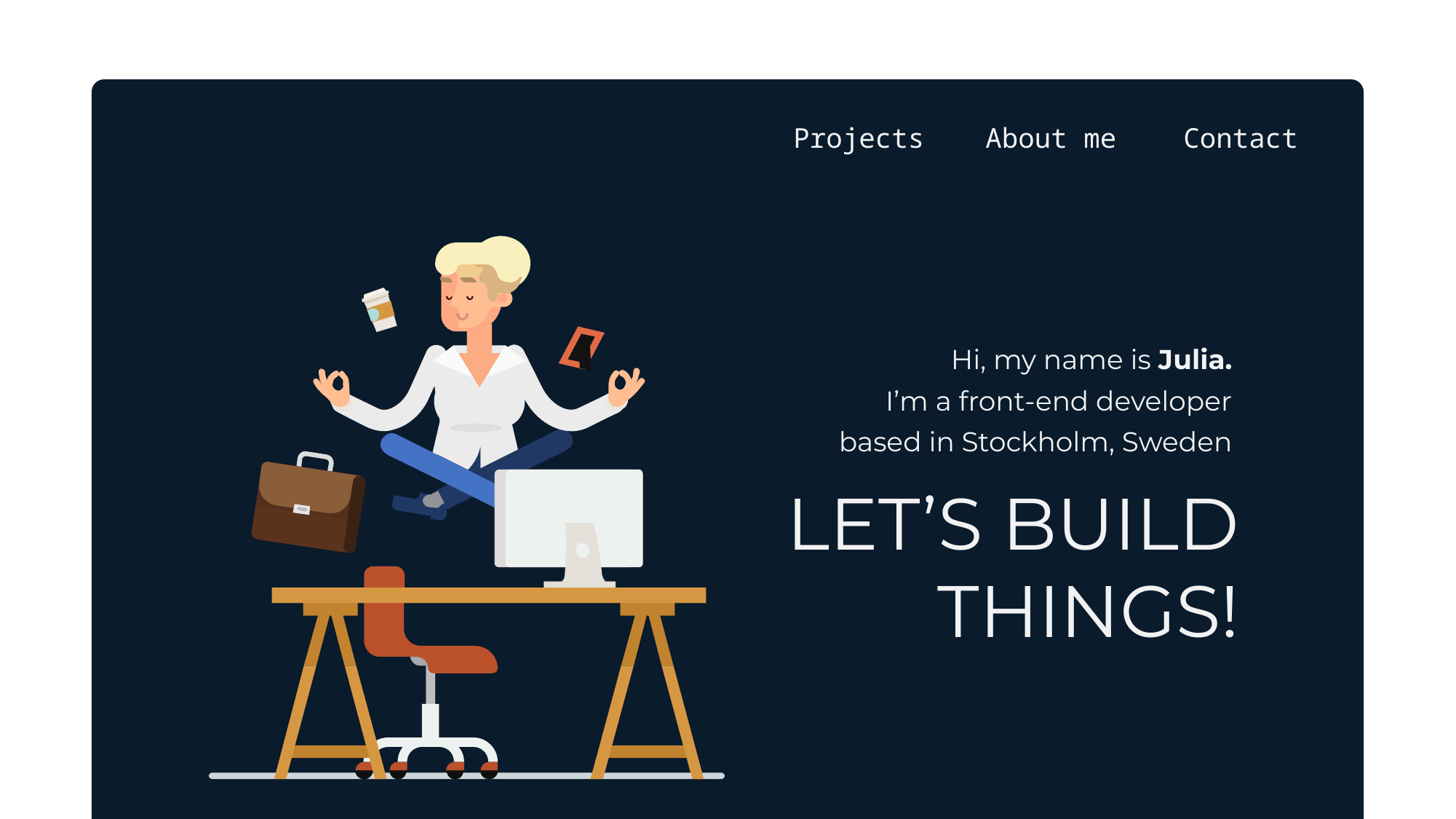

Projects
About me
Contact

Hi, my name is Julia.
I’m a front-end developer
based in Stockholm, Sweden
LET’S BUILD THINGS!